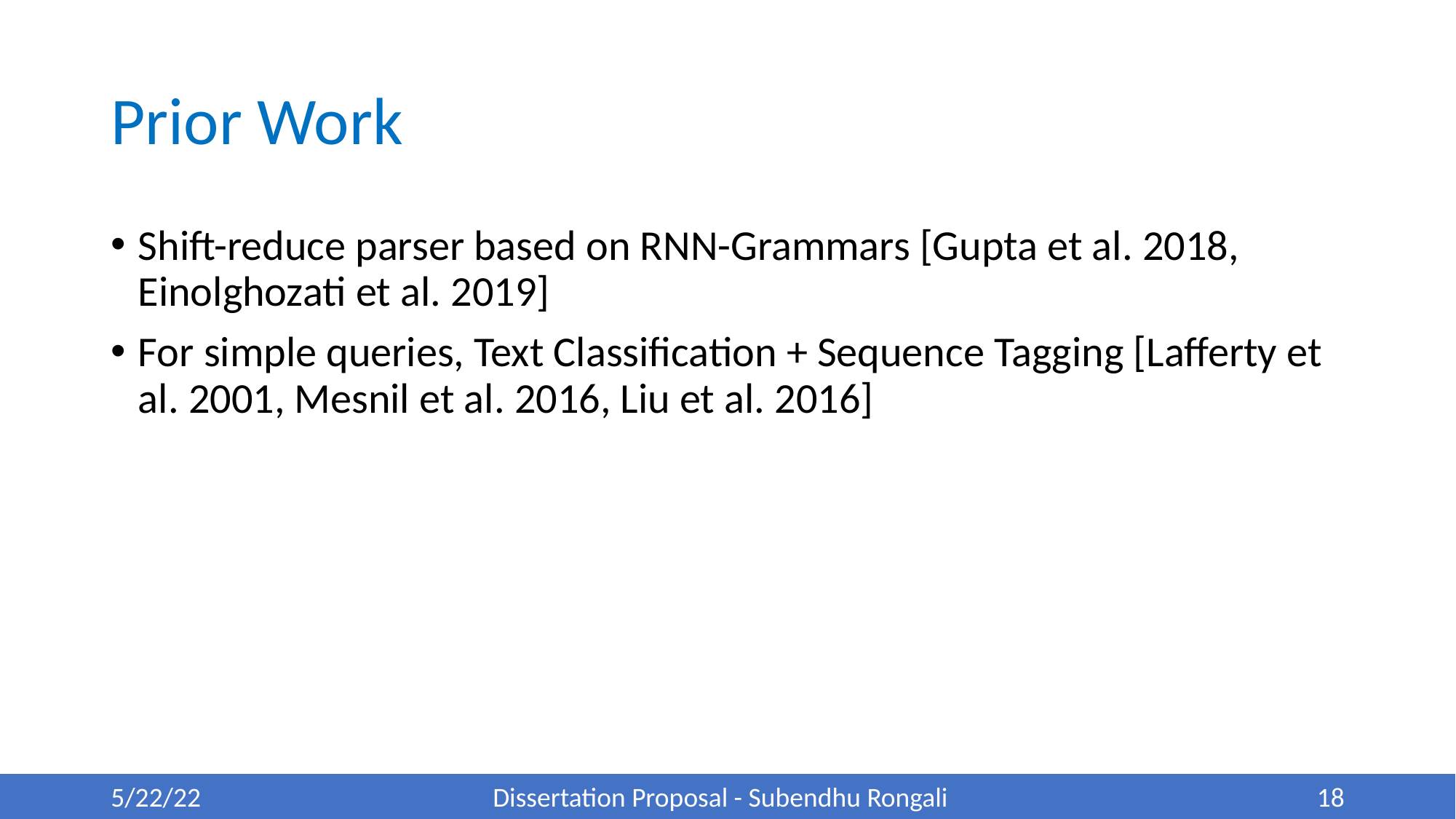

# Prior Work
Shift-reduce parser based on RNN-Grammars [Gupta et al. 2018, Einolghozati et al. 2019]
For simple queries, Text Classification + Sequence Tagging [Lafferty et al. 2001, Mesnil et al. 2016, Liu et al. 2016]

5/22/22
Dissertation Proposal - Subendhu Rongali
18